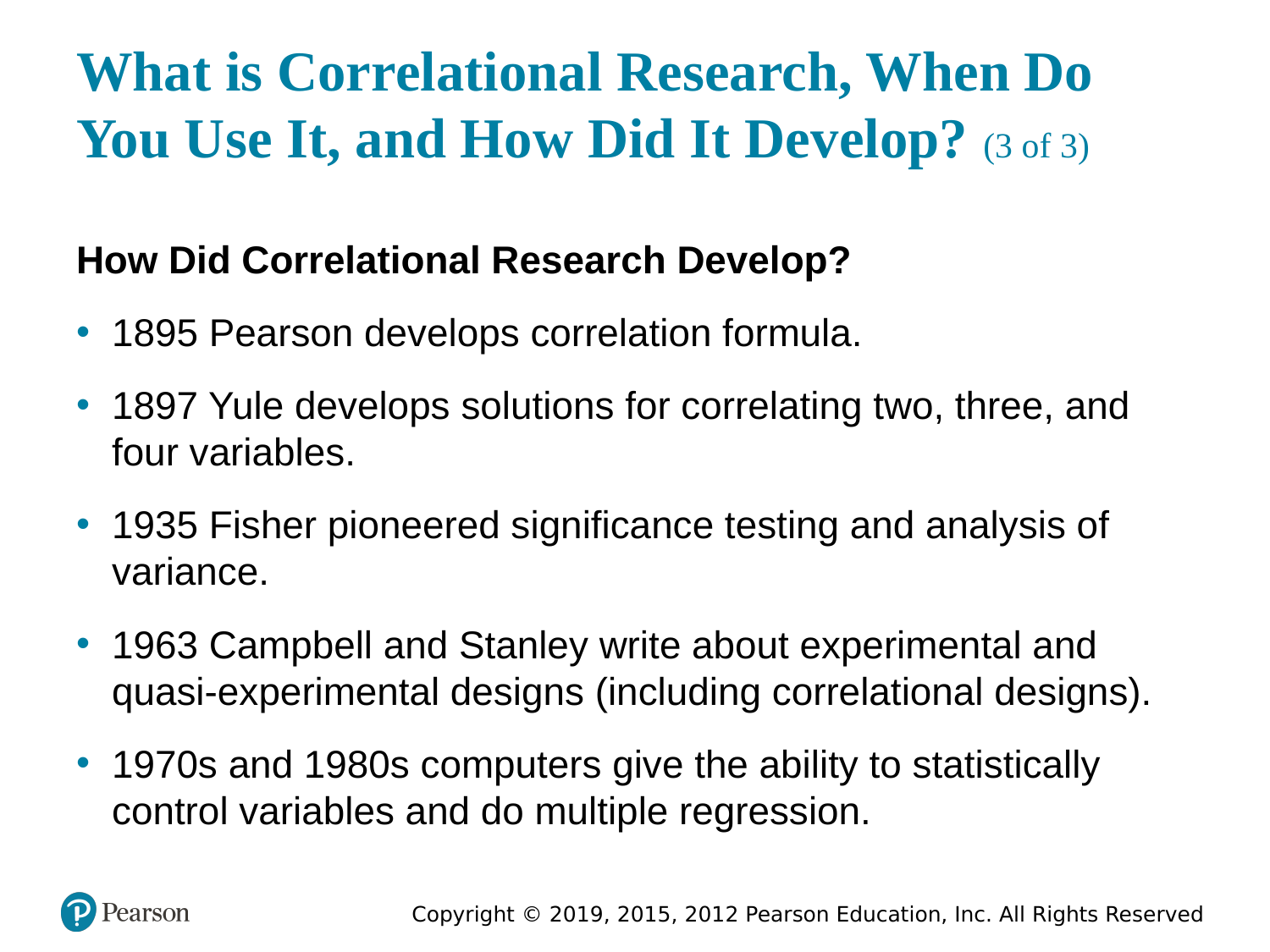

# What is Correlational Research, When Do You Use It, and How Did It Develop? (3 of 3)
How Did Correlational Research Develop?
1895 Pearson develops correlation formula.
1897 Yule develops solutions for correlating two, three, and four variables.
1935 Fisher pioneered significance testing and analysis of variance.
1963 Campbell and Stanley write about experimental and quasi-experimental designs (including correlational designs).
1970s and 1980s computers give the ability to statistically control variables and do multiple regression.